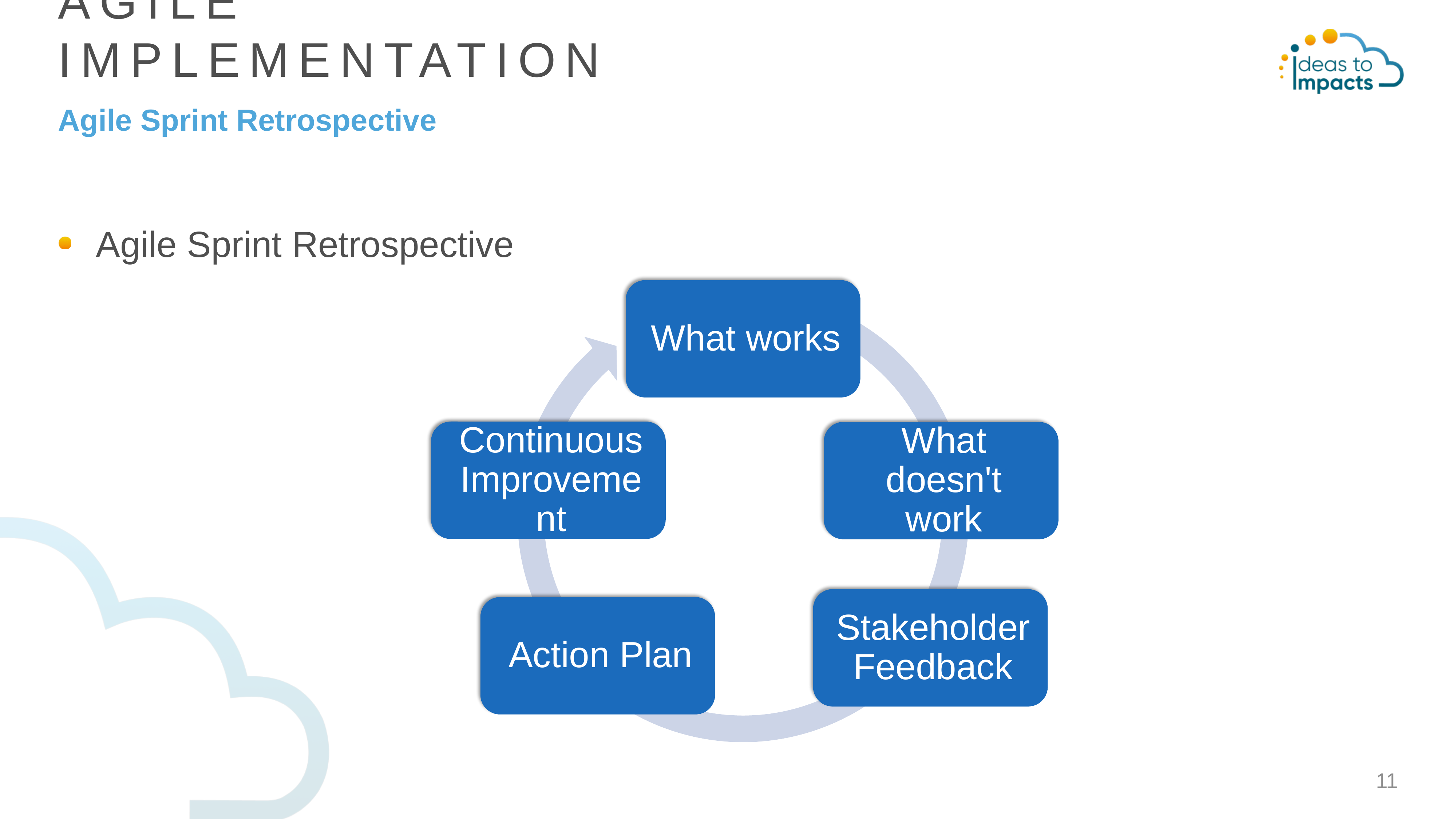

# AGILE IMPLEMENTATION
Agile Sprint Retrospective

Agile Sprint Retrospective

What works
What doesn't work
Stakeholder Feedback
Action Plan
Continuous Improvement
11